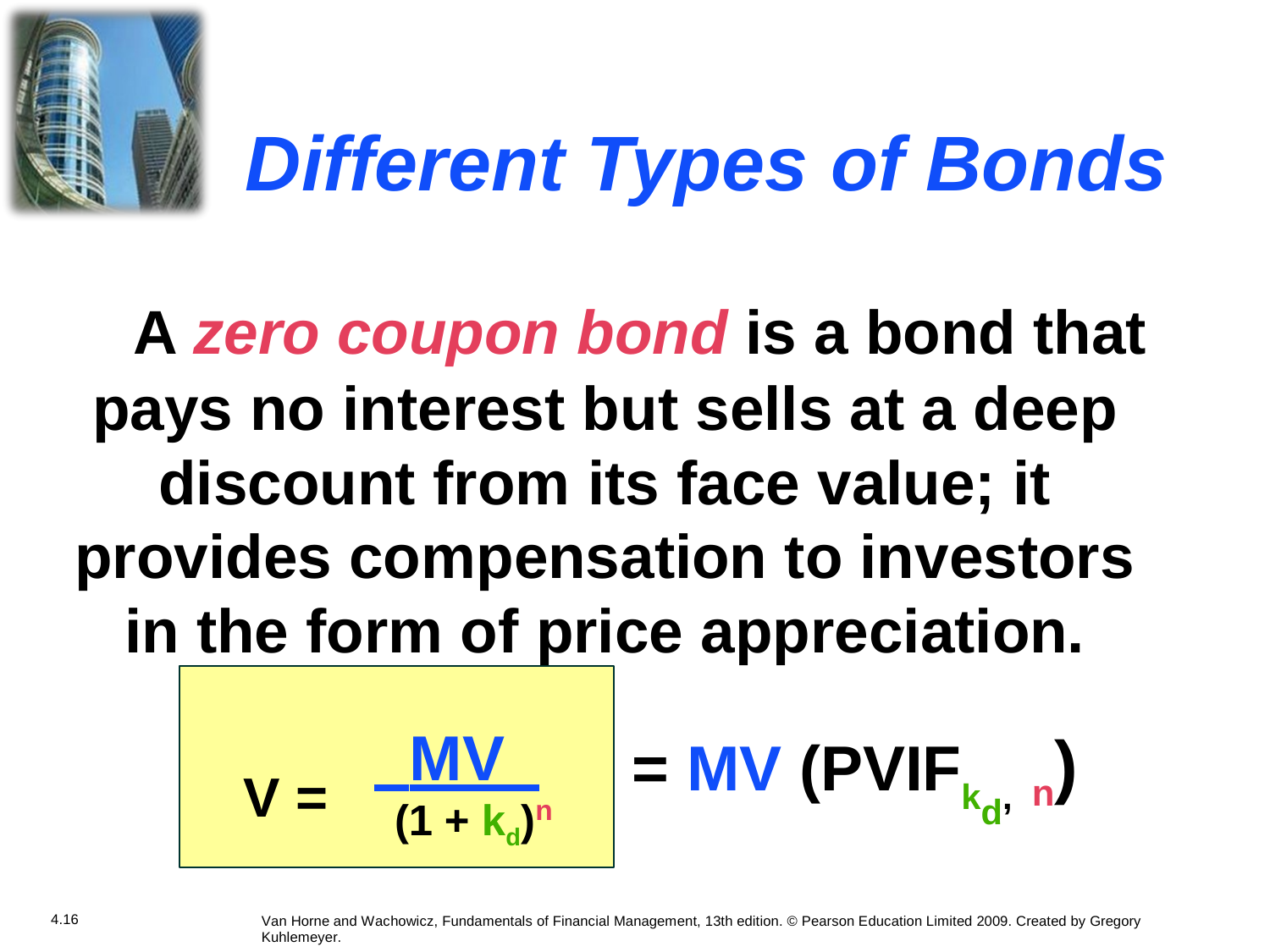

Different Types
of
Bonds
A zero coupon bond is a bond that
pays no interest but sells at a deep discount from its face value; it provides compensation to investors in the form of price appreciation.

V =     MV

)
= MV (PVIF
kd,
n
(1 + kd)n
4.16
Van Horne and Wachowicz, Fundamentals of Financial Management, 13th edition. © Pearson Education Limited 2009. Created by Gregory Kuhlemeyer.